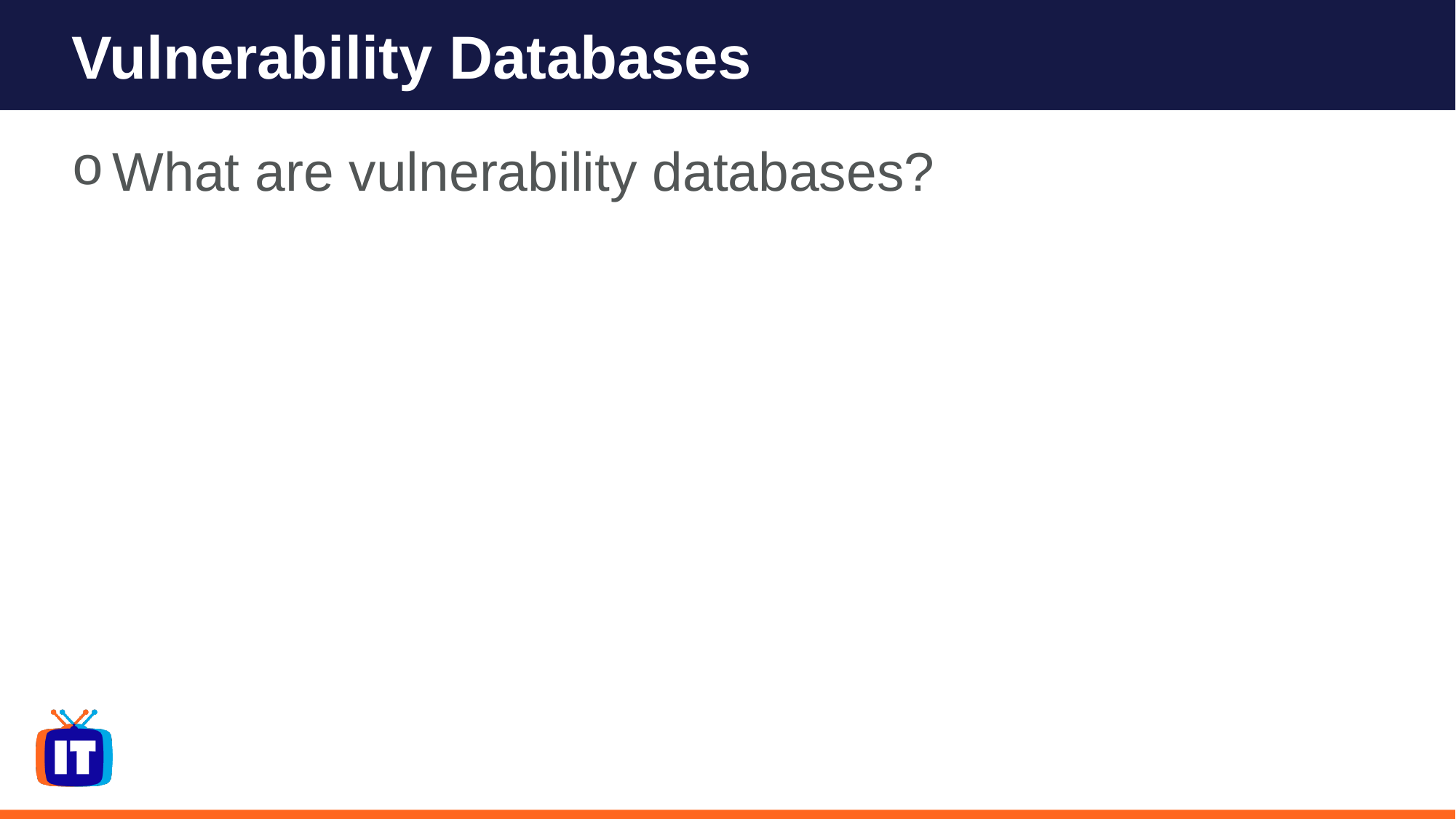

# Vulnerability Databases
What are vulnerability databases?